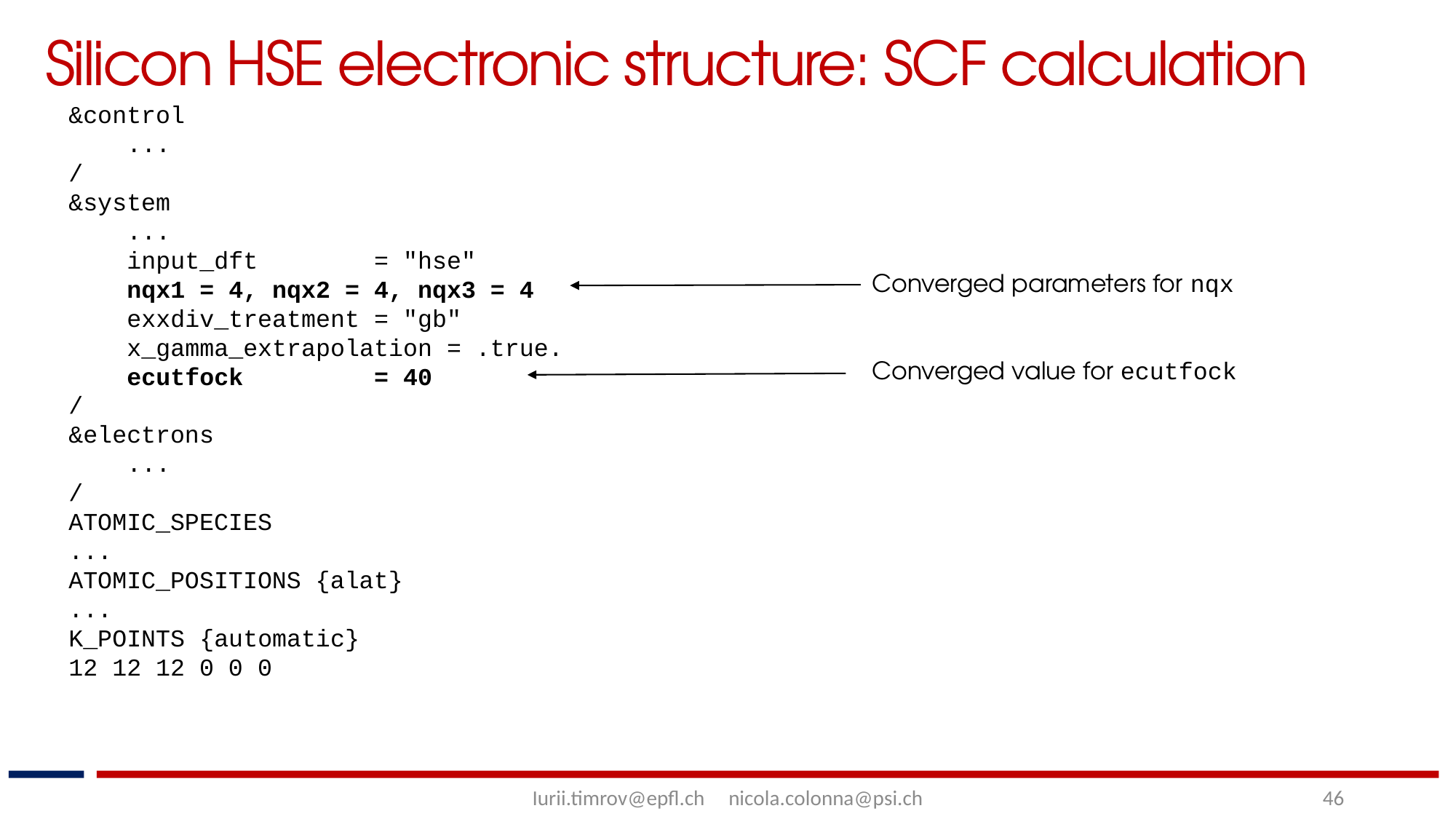

Silicon HSE electronic structure: SCF calculation
&control
    ...
/
&system
    ...
    input_dft        = "hse"
    nqx1 = 4, nqx2 = 4, nqx3 = 4
    exxdiv_treatment = "gb"
    x_gamma_extrapolation = .true.
    ecutfock         = 40
/
&electrons
    ...
/
ATOMIC_SPECIES
...
ATOMIC_POSITIONS {alat}
...
K_POINTS {automatic}
12 12 12 0 0 0

Converged parameters for nqx

Converged value for ecutfock

Iurii.timrov@epfl.ch     nicola.colonna@psi.ch
46